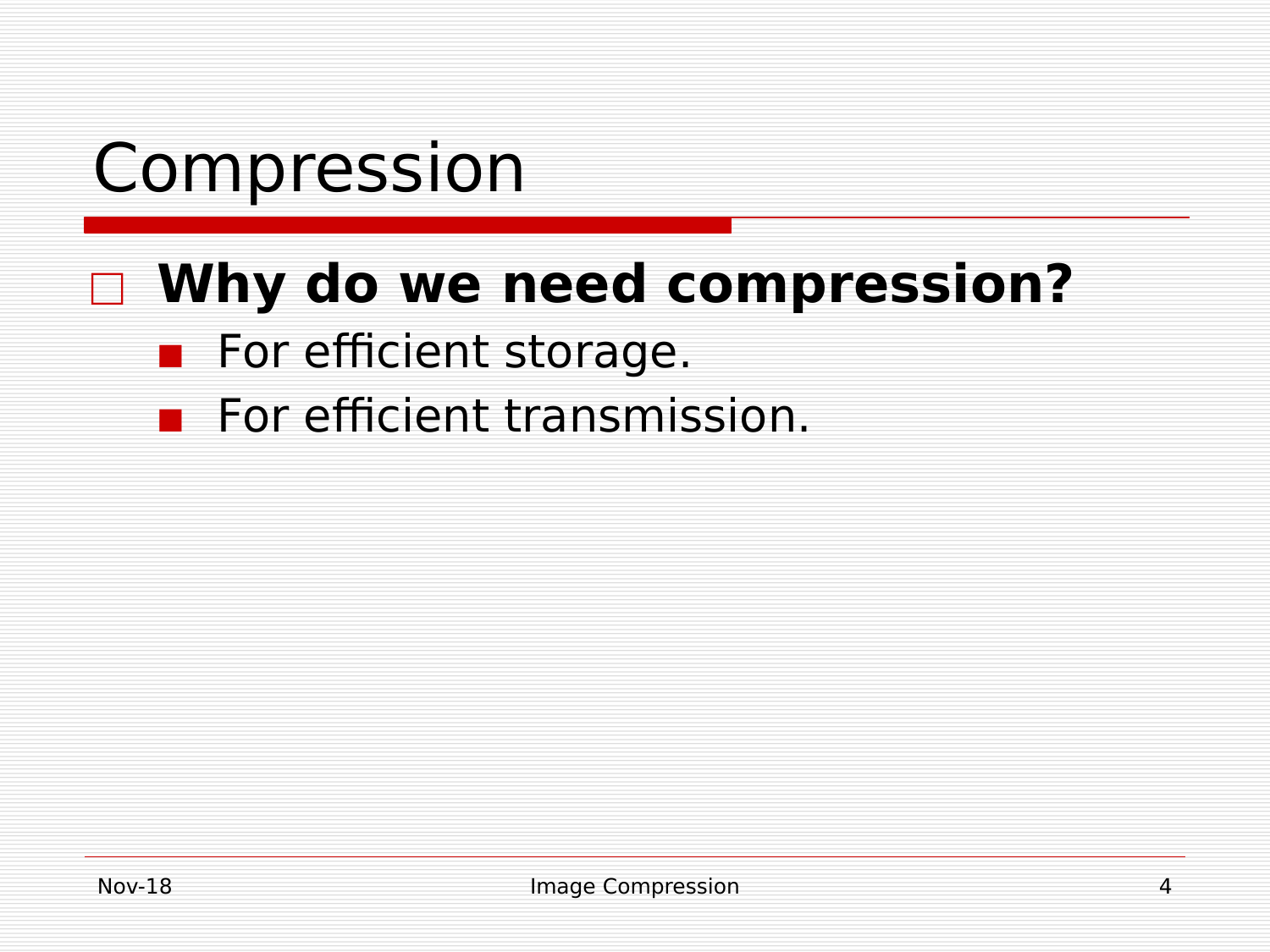

# Compression
Why do we need compression?
For efficient storage.
For efficient transmission.
Nov-18
Image Compression
4